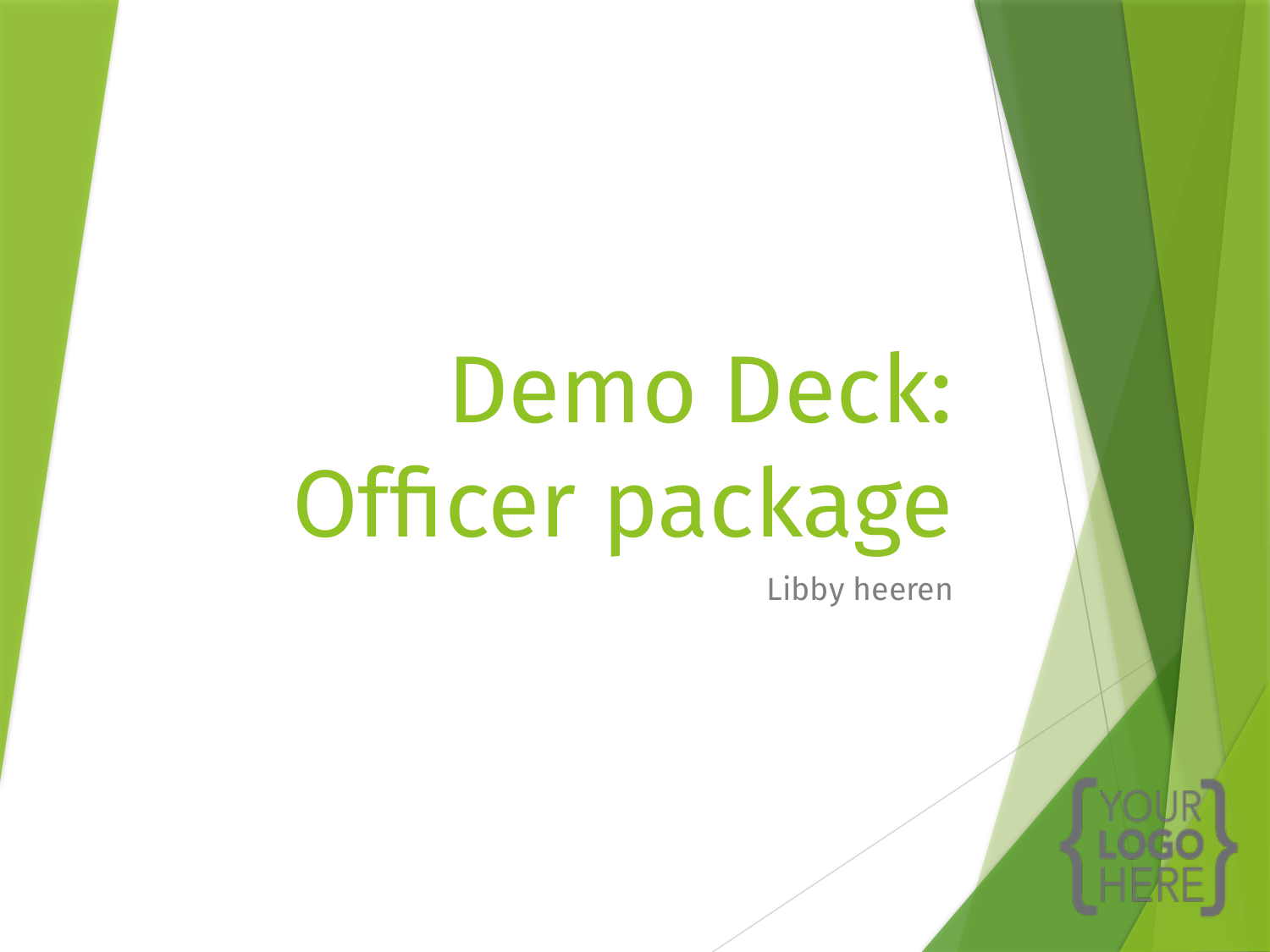

# Demo Deck: Officer package
Libby heeren